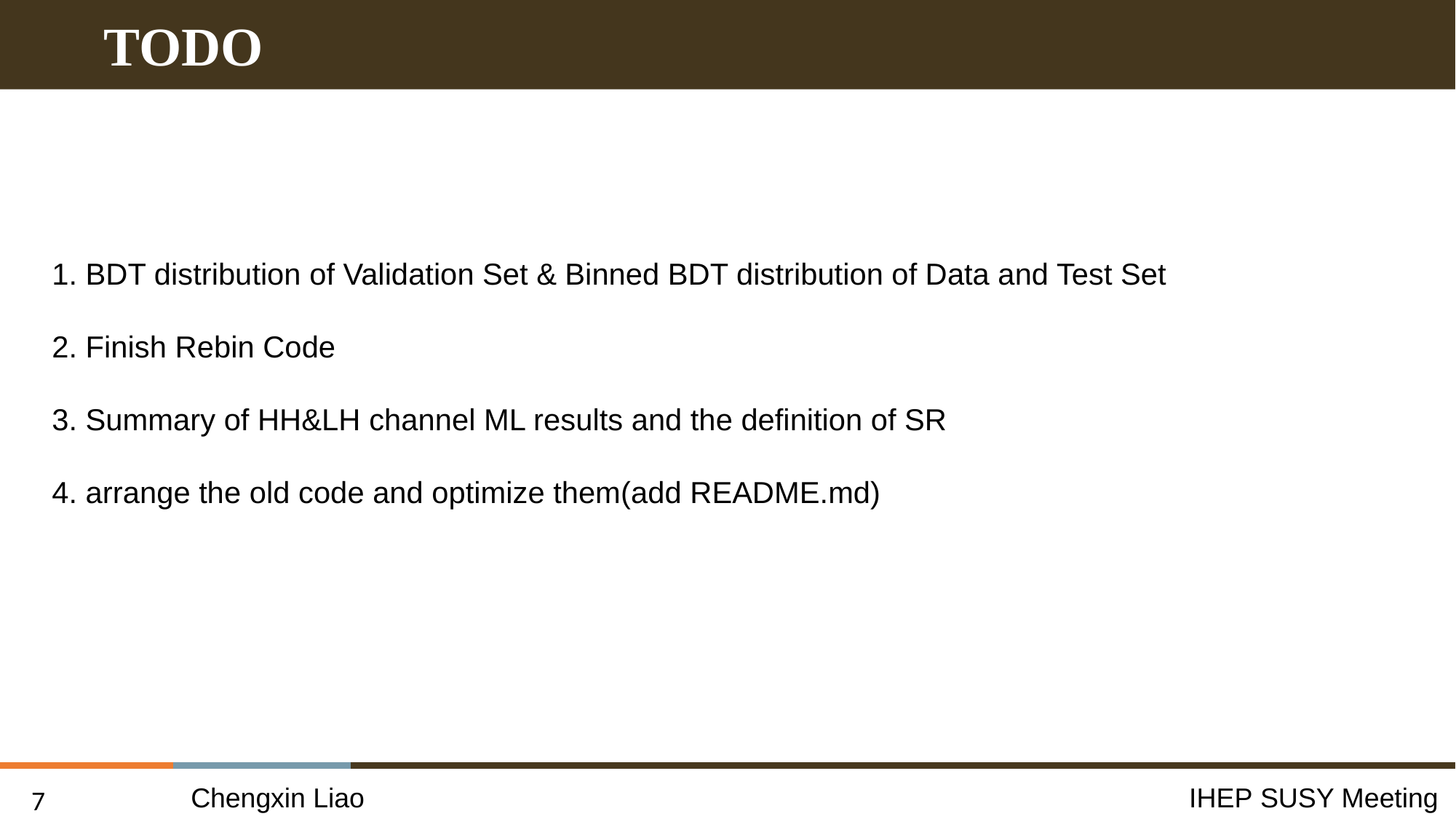

TODO
1. BDT distribution of Validation Set & Binned BDT distribution of Data and Test Set
2. Finish Rebin Code
3. Summary of HH&LH channel ML results and the definition of SR
4. arrange the old code and optimize them(add README.md)
Chengxin Liao
IHEP SUSY Meeting
7